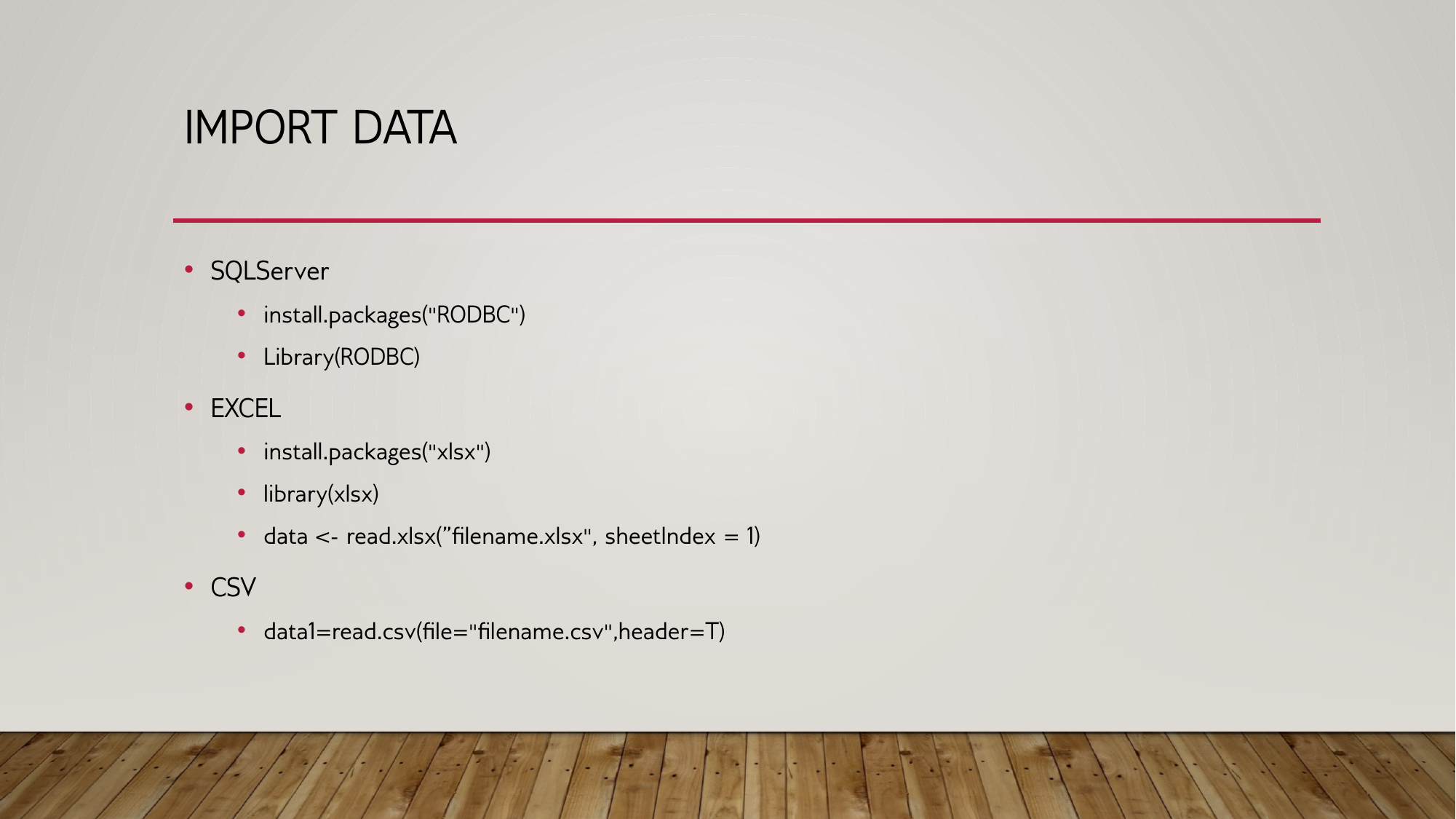

# Import Data
SQLServer
install.packages("RODBC")
Library(RODBC)
EXCEL
install.packages("xlsx")
library(xlsx)
data <- read.xlsx(”filename.xlsx", sheetIndex = 1)
CSV
data1=read.csv(file="filename.csv",header=T)